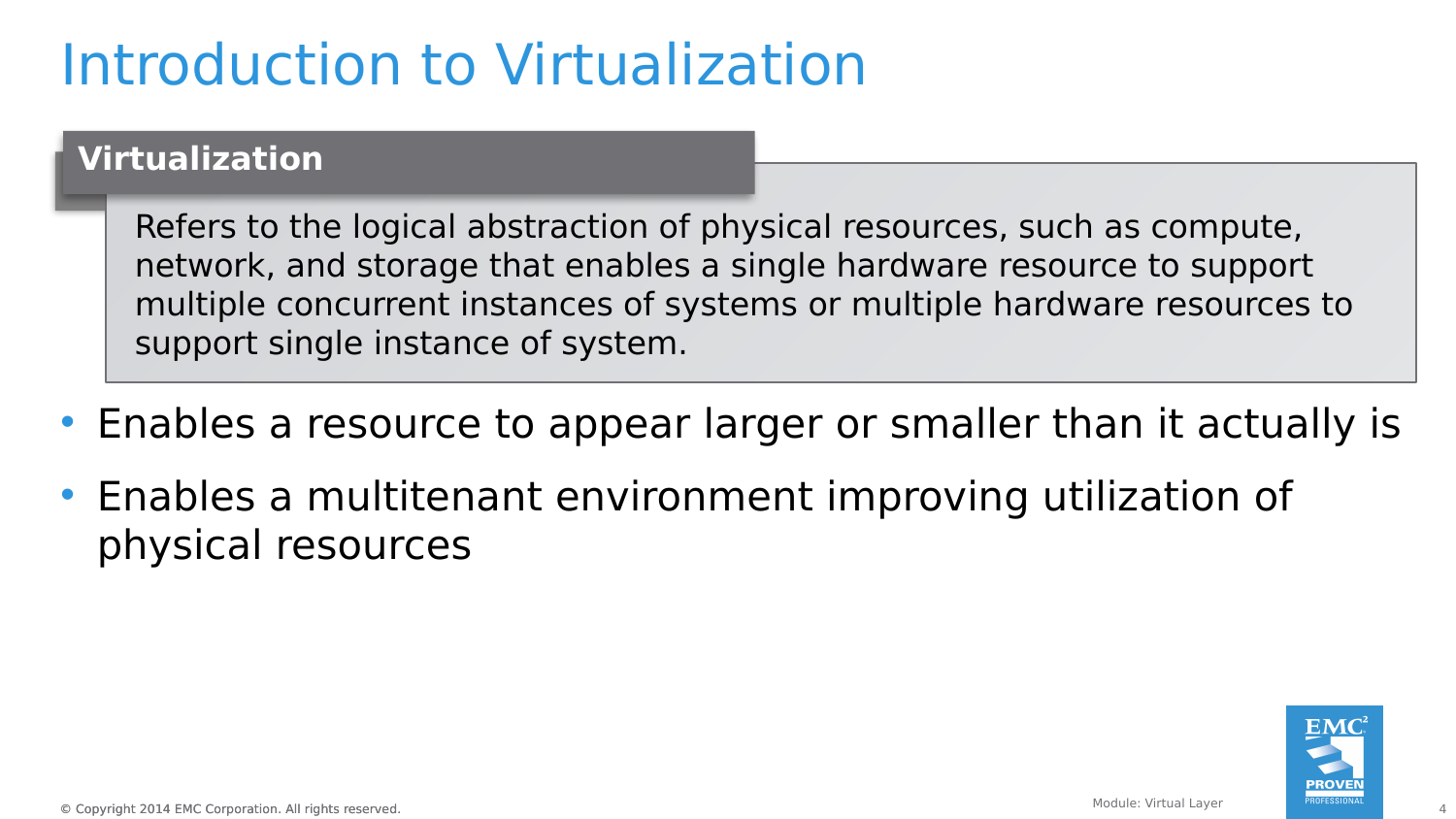

# Introduction to Virtualization
Virtualization

Refers to the logical abstraction of physical resources, such as compute, network, and storage that enables a single hardware resource to support multiple concurrent instances of systems or multiple hardware resources to support single instance of system.
Enables a resource to appear larger or smaller than it actually is
Enables a multitenant environment improving utilization of  physical resources

Module: Virtual Layer